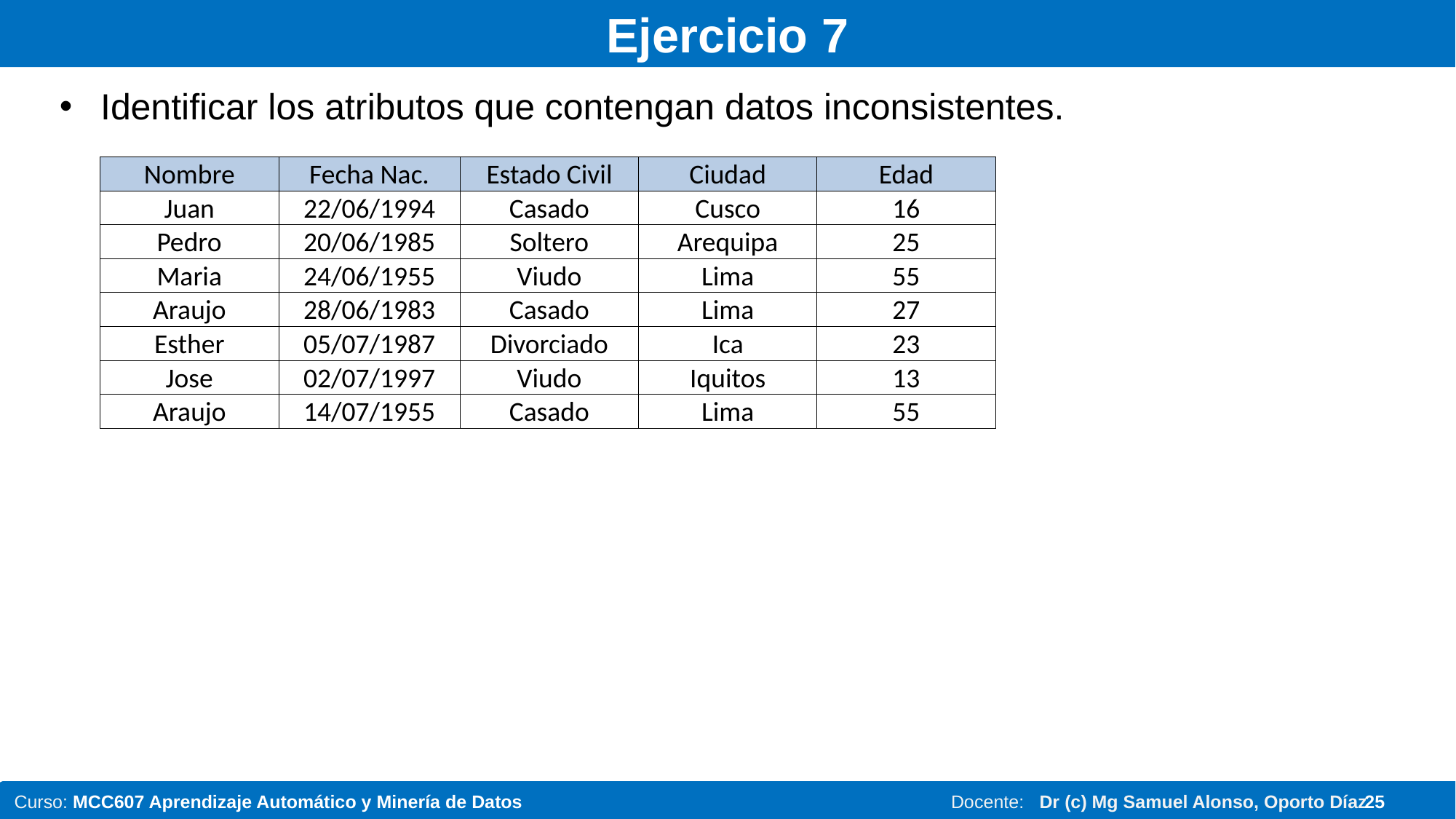

# Ejercicio 7
Identificar los atributos que contengan datos inconsistentes.
| Nombre | Fecha Nac. | Estado Civil | Ciudad | Edad |
| --- | --- | --- | --- | --- |
| Juan | 22/06/1994 | Casado | Cusco | 16 |
| Pedro | 20/06/1985 | Soltero | Arequipa | 25 |
| Maria | 24/06/1955 | Viudo | Lima | 55 |
| Araujo | 28/06/1983 | Casado | Lima | 27 |
| Esther | 05/07/1987 | Divorciado | Ica | 23 |
| Jose | 02/07/1997 | Viudo | Iquitos | 13 |
| Araujo | 14/07/1955 | Casado | Lima | 55 |